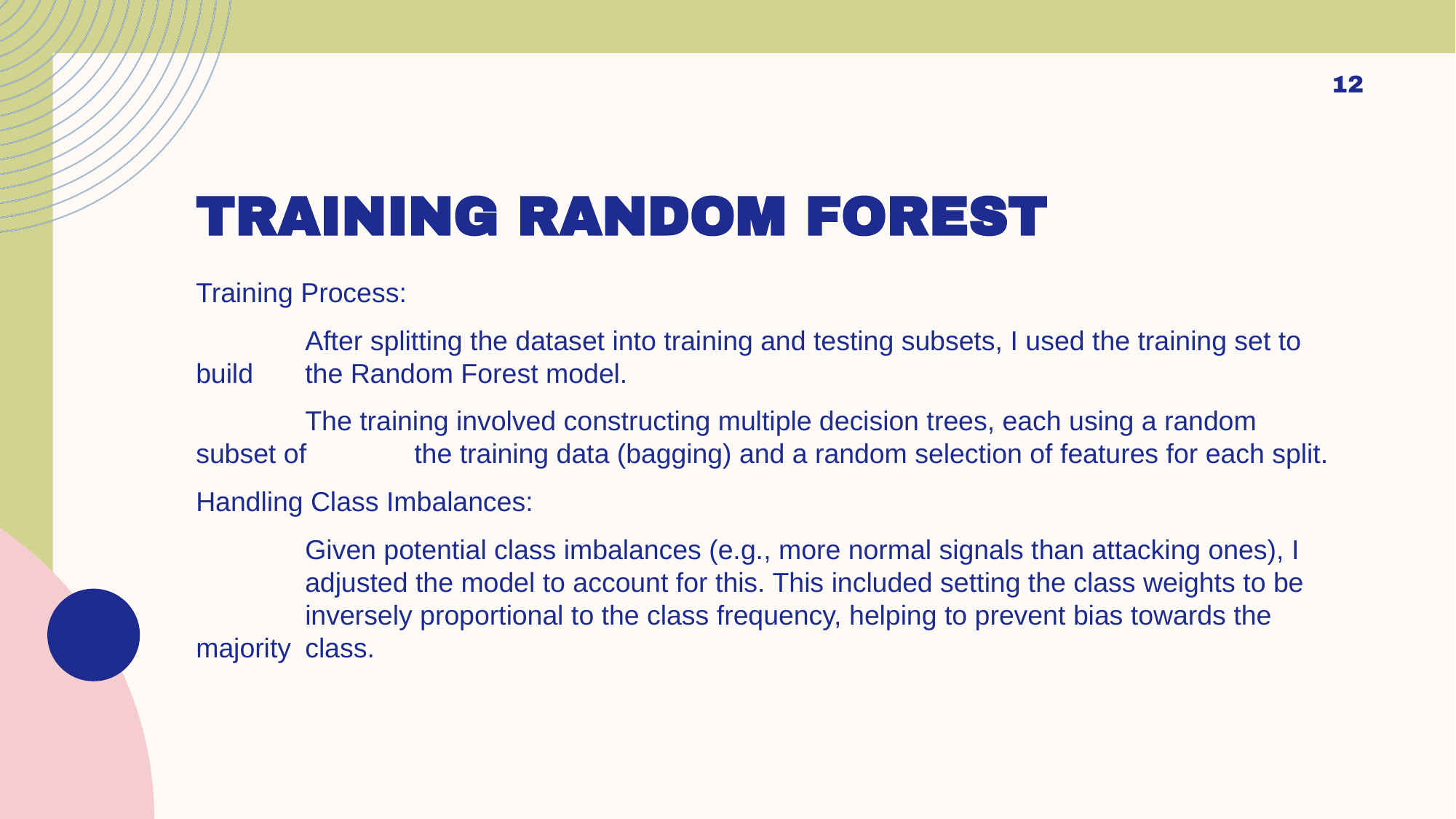

12
# Training Random Forest
Training Process:
	After splitting the dataset into training and testing subsets, I used the training set to build 	the Random Forest model.
	The training involved constructing multiple decision trees, each using a random subset of 	the training data (bagging) and a random selection of features for each split.
Handling Class Imbalances:
	Given potential class imbalances (e.g., more normal signals than attacking ones), I 	adjusted the model to account for this. This included setting the class weights to be 	inversely proportional to the class frequency, helping to prevent bias towards the majority 	class.